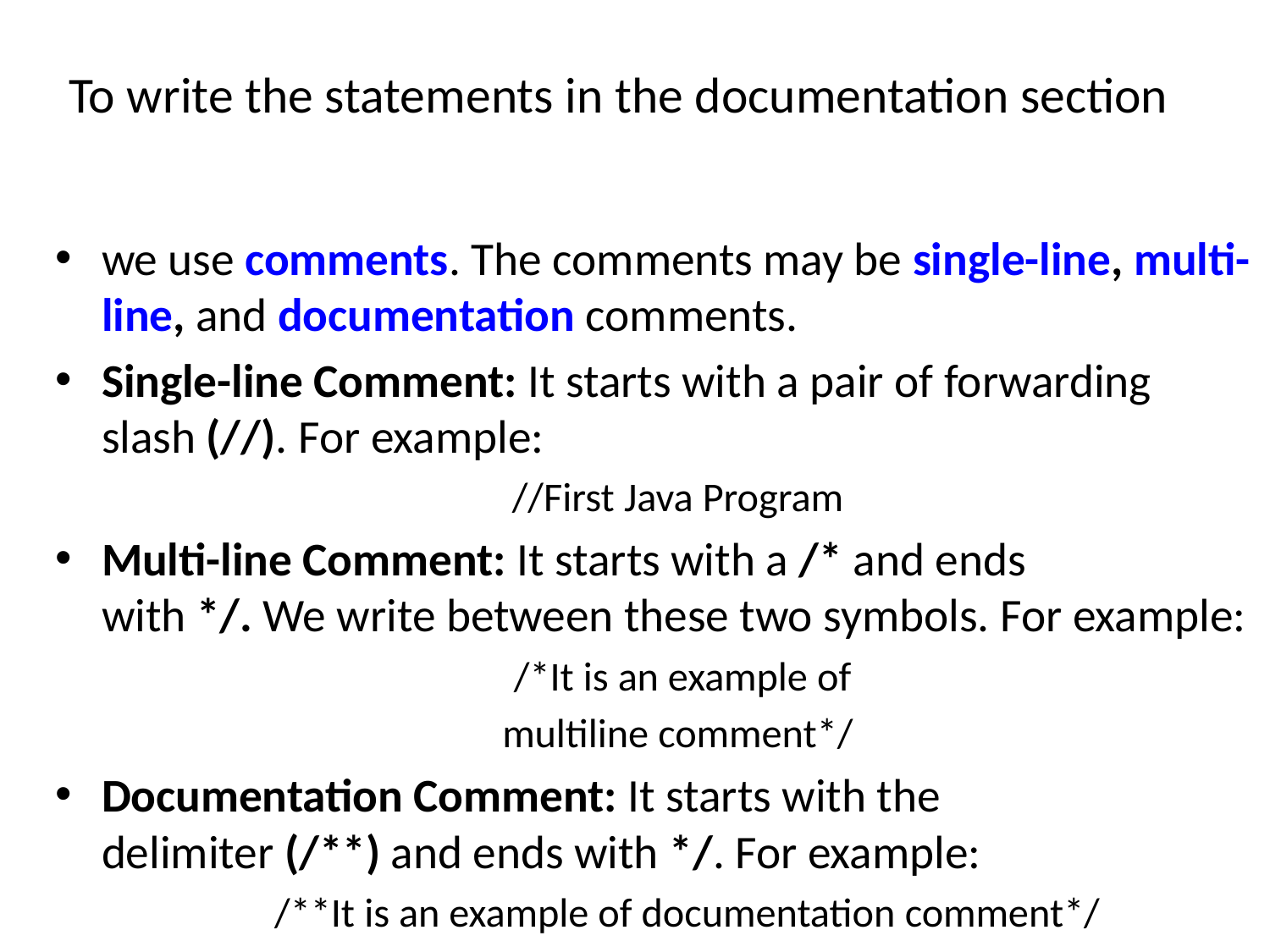

# To write the statements in the documentation section
we use comments. The comments may be single-line, multi-line, and documentation comments.
Single-line Comment: It starts with a pair of forwarding slash (//). For example:
//First Java Program
Multi-line Comment: It starts with a /* and ends with */. We write between these two symbols. For example:
/*It is an example of
multiline comment*/
Documentation Comment: It starts with the delimiter (/**) and ends with */. For example:
/**It is an example of documentation comment*/